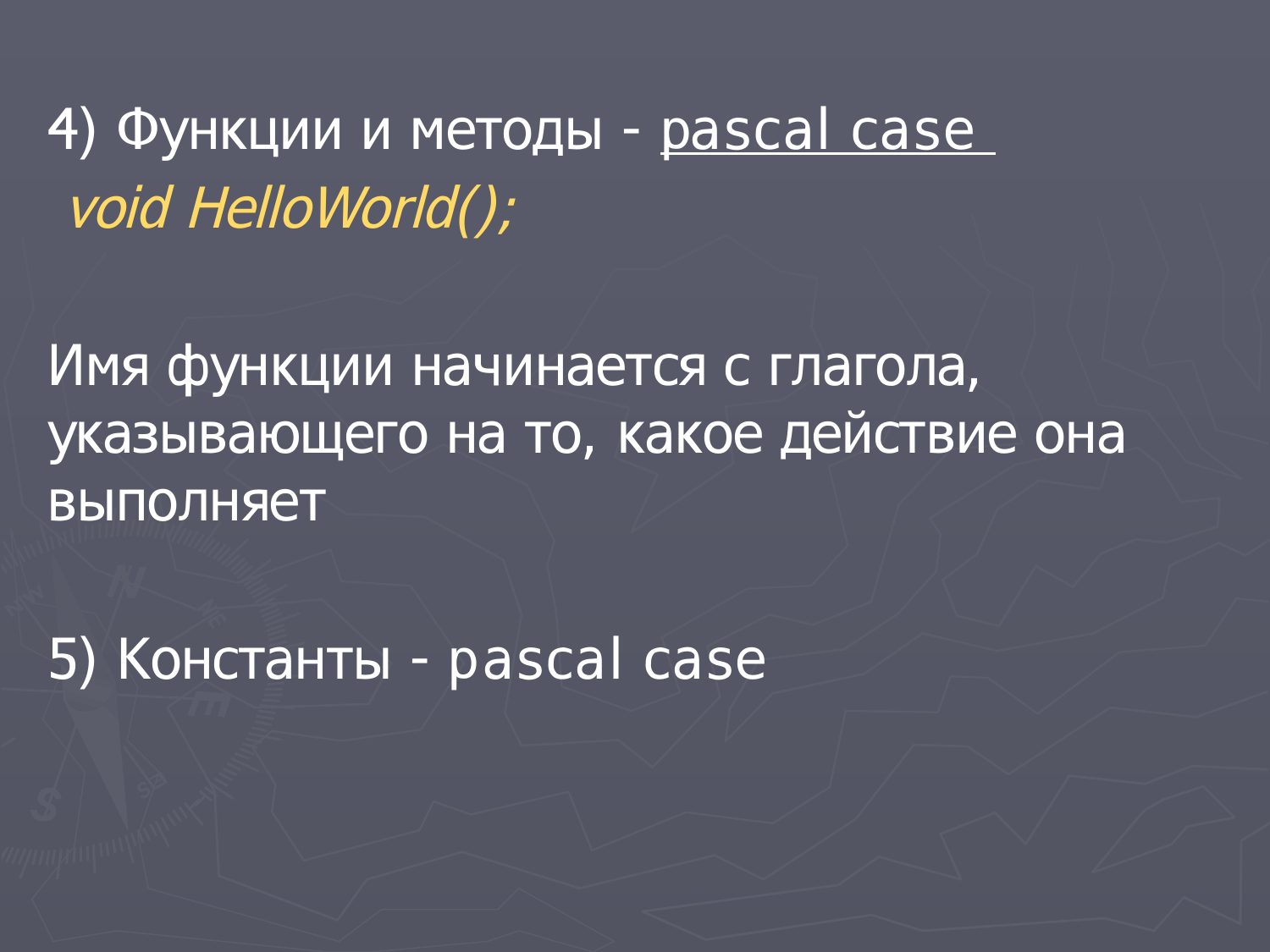

4) Функции и методы - pascal case
 void HelloWorld();

Имя функции начинается с глагола, указывающего на то, какое действие она выполняет

5) Константы - pascal case